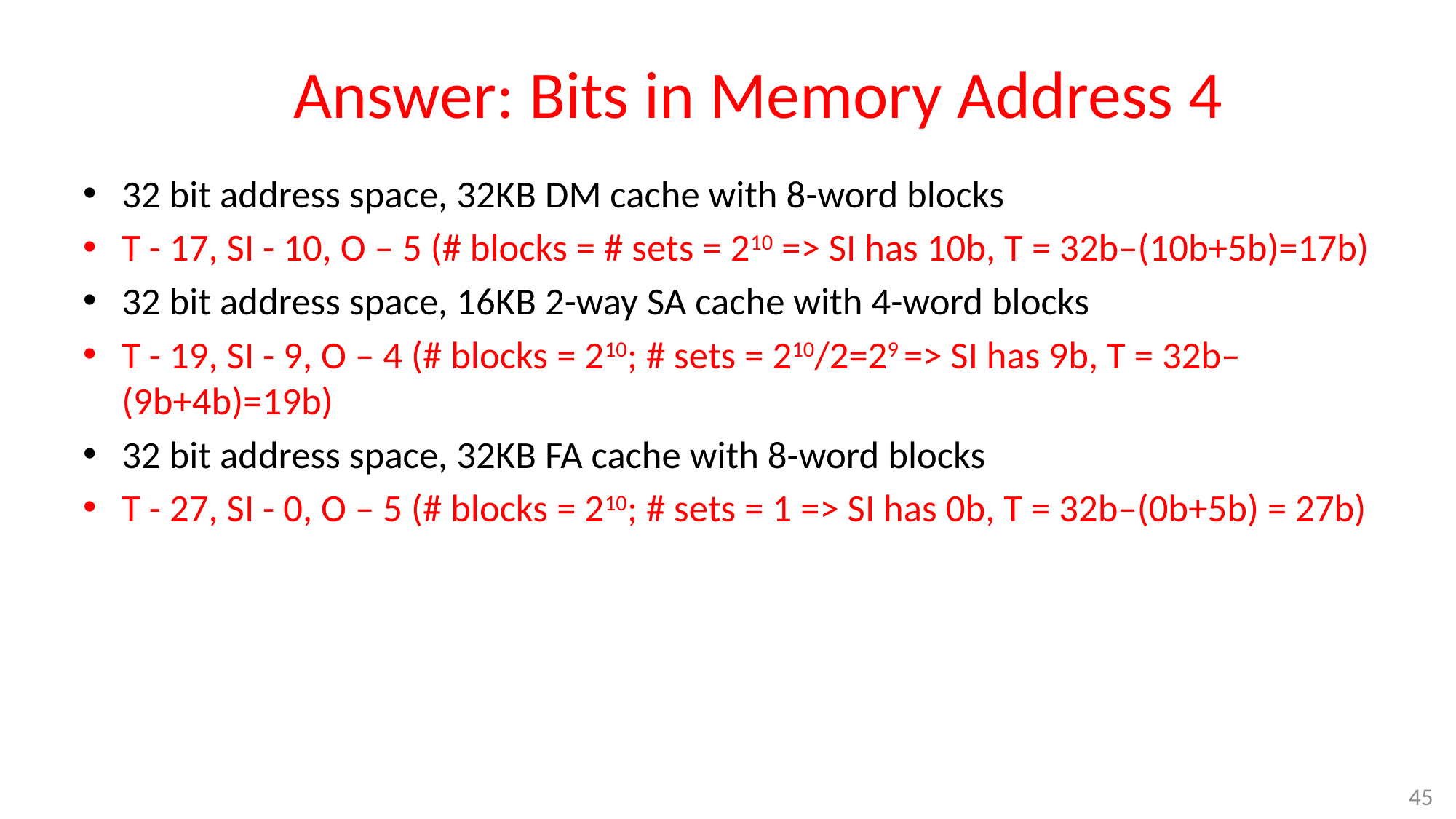

Answer: Bits in Memory Address 4
32 bit address space, 32KB DM cache with 8-word blocks
T - 17, SI - 10, O – 5 (# blocks = # sets = 210 => SI has 10b, T = 32b–(10b+5b)=17b)
32 bit address space, 16KB 2-way SA cache with 4-word blocks
T - 19, SI - 9, O – 4 (# blocks = 210; # sets = 210/2=29 => SI has 9b, T = 32b–(9b+4b)=19b)
32 bit address space, 32KB FA cache with 8-word blocks
T - 27, SI - 0, O – 5 (# blocks = 210; # sets = 1 => SI has 0b, T = 32b–(0b+5b) = 27b)
45